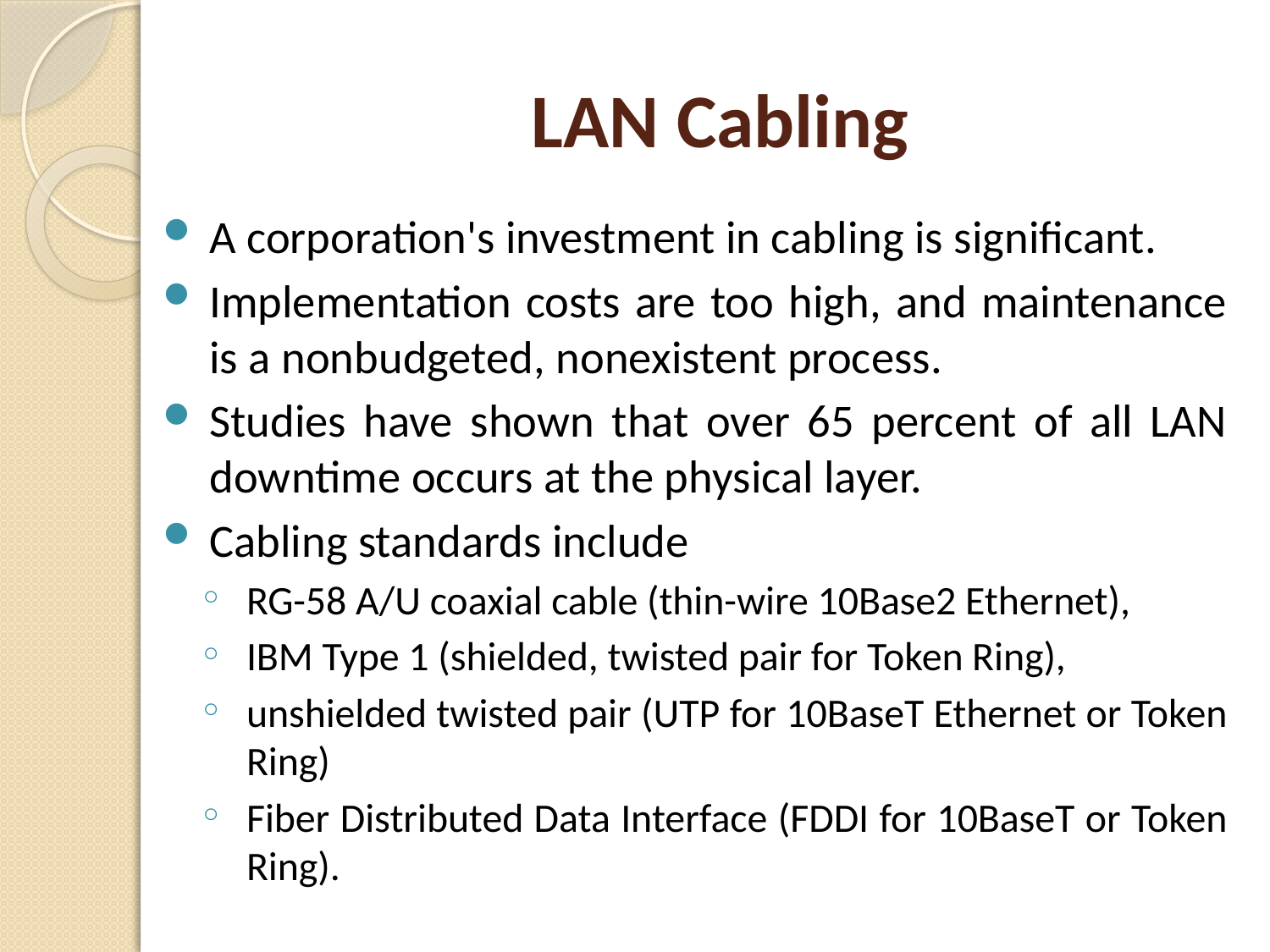

# LAN Cabling
A corporation's investment in cabling is significant.
Implementation costs are too high, and maintenance is a nonbudgeted, nonexistent process.
Studies have shown that over 65 percent of all LAN downtime occurs at the physical layer.
Cabling standards include
RG-58 A/U coaxial cable (thin-wire 10Base2 Ethernet),
IBM Type 1 (shielded, twisted pair for Token Ring),
unshielded twisted pair (UTP for 10BaseT Ethernet or Token Ring)
Fiber Distributed Data Interface (FDDI for 10BaseT or Token Ring).